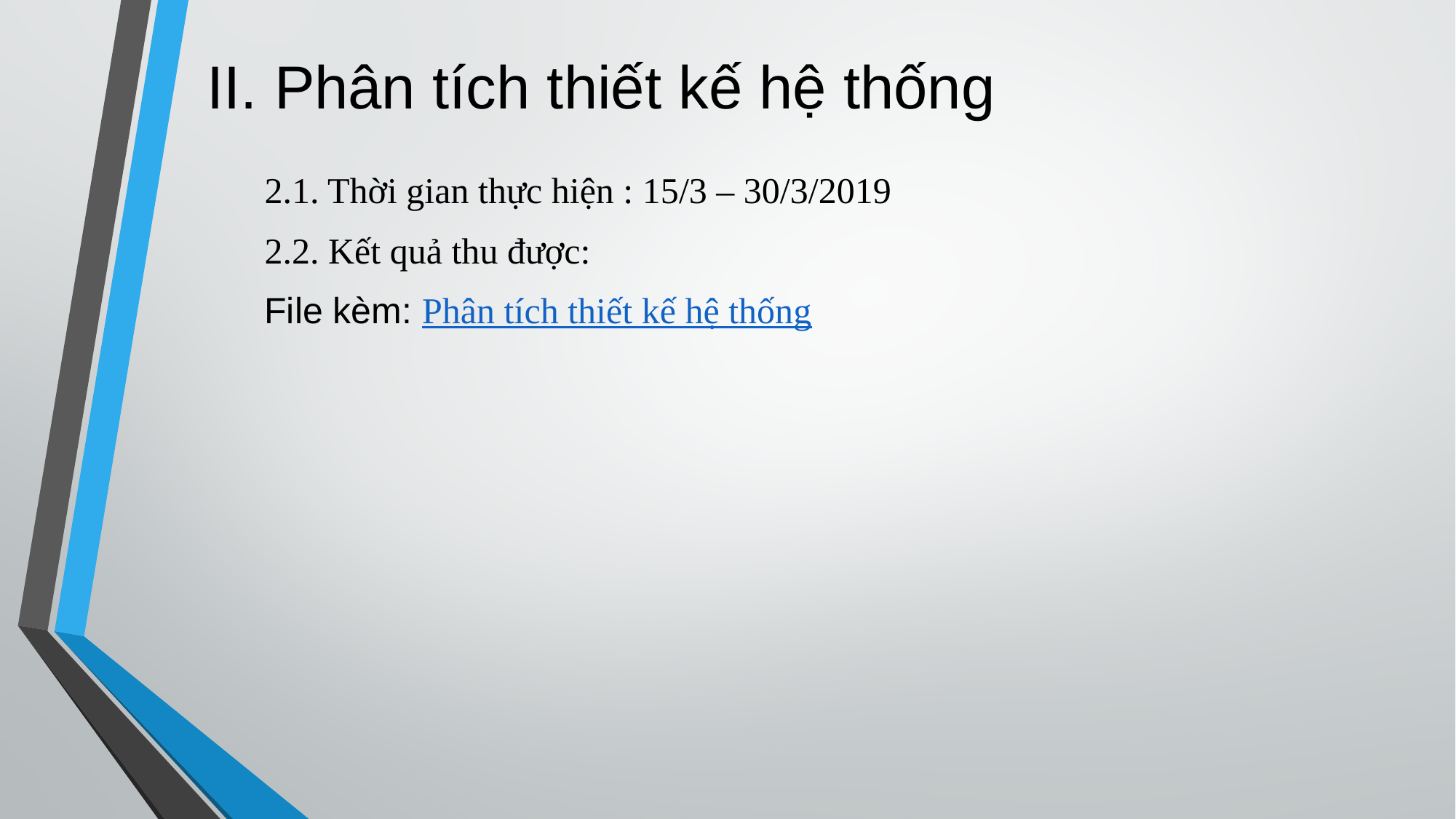

# II. Phân tích thiết kế hệ thống
	2.1. Thời gian thực hiện : 15/3 – 30/3/2019
	2.2. Kết quả thu được:
	File kèm: Phân tích thiết kế hệ thống